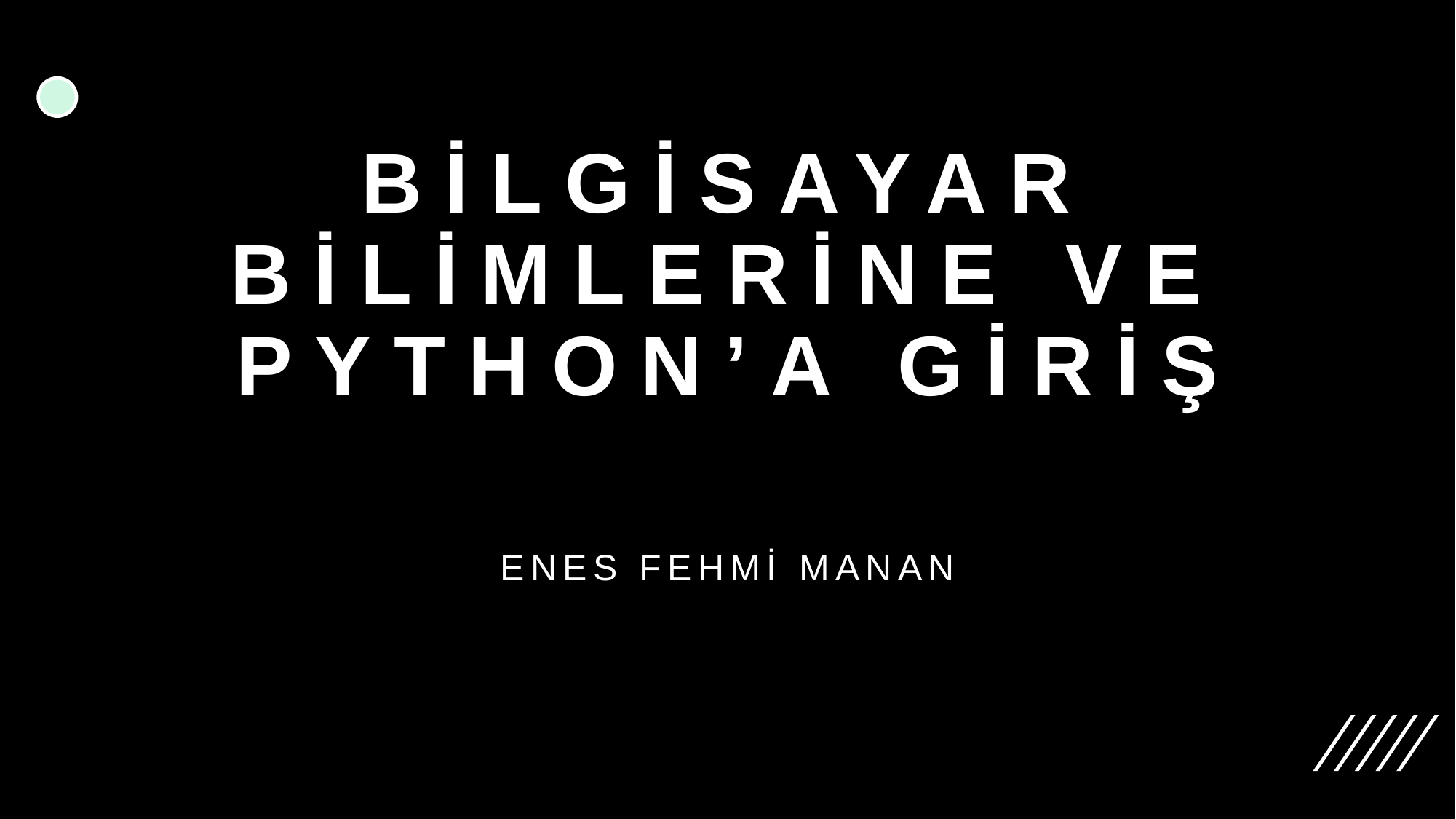

# Bilgisayar bilimlerine ve Python’a giriş

ENES FEHMİ MANAN